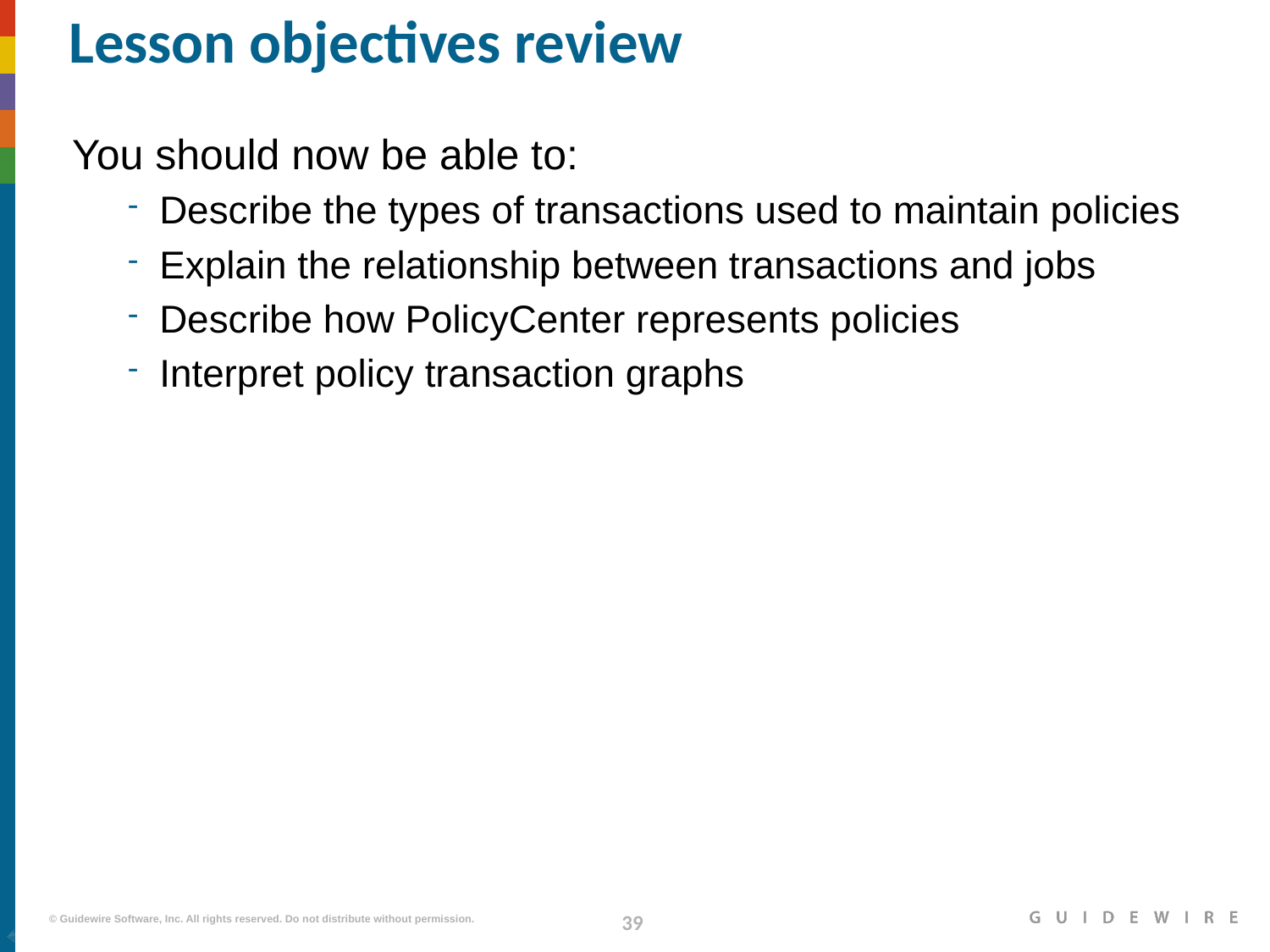

# Lesson objectives review
You should now be able to:
Describe the types of transactions used to maintain policies
Explain the relationship between transactions and jobs
Describe how PolicyCenter represents policies
Interpret policy transaction graphs